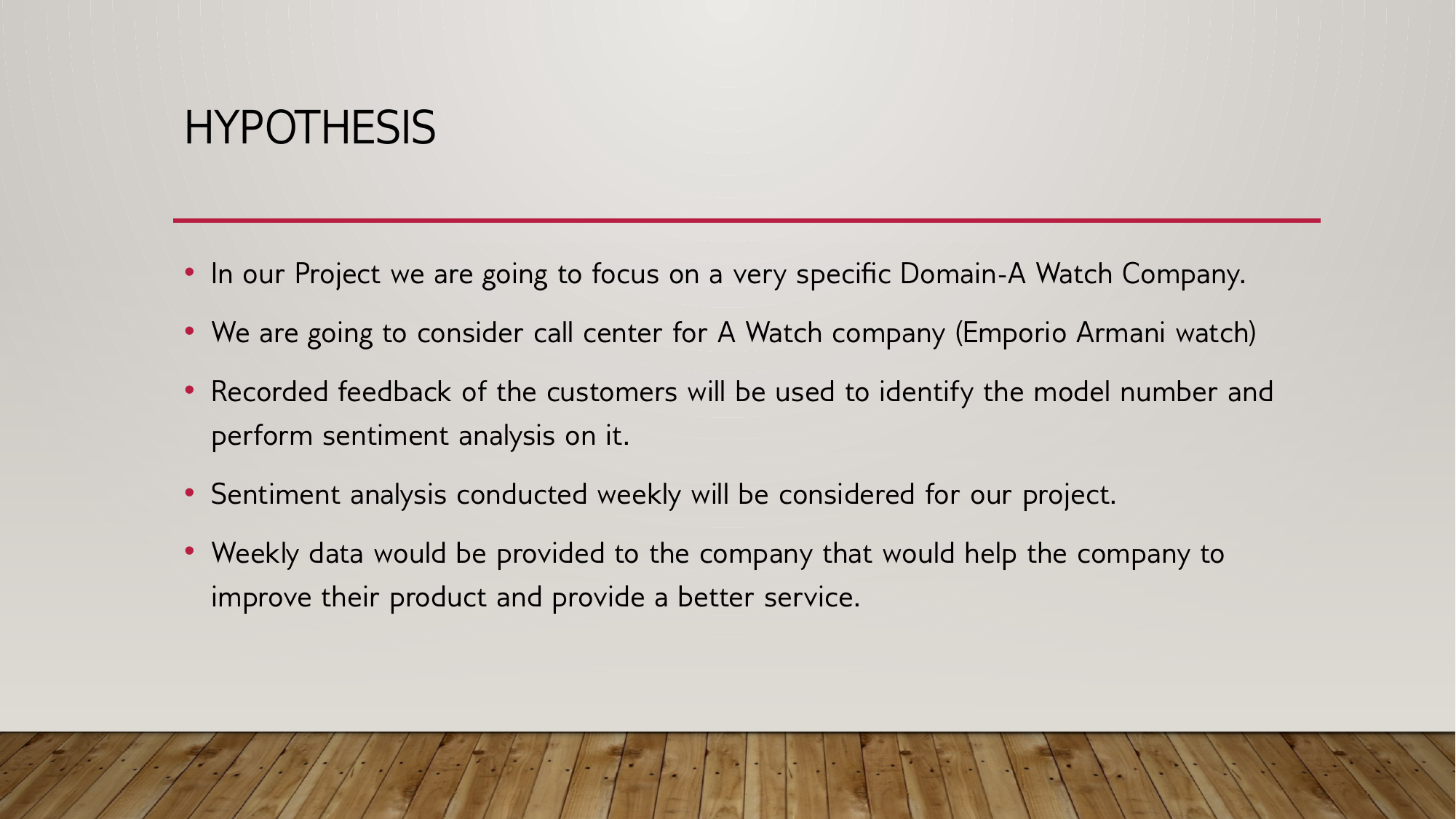

# HYPOTHESIS
In our Project we are going to focus on a very specific Domain-A Watch Company.
We are going to consider call center for A Watch company (Emporio Armani watch)
Recorded feedback of the customers will be used to identify the model number and perform sentiment analysis on it.
Sentiment analysis conducted weekly will be considered for our project.
Weekly data would be provided to the company that would help the company to improve their product and provide a better service.